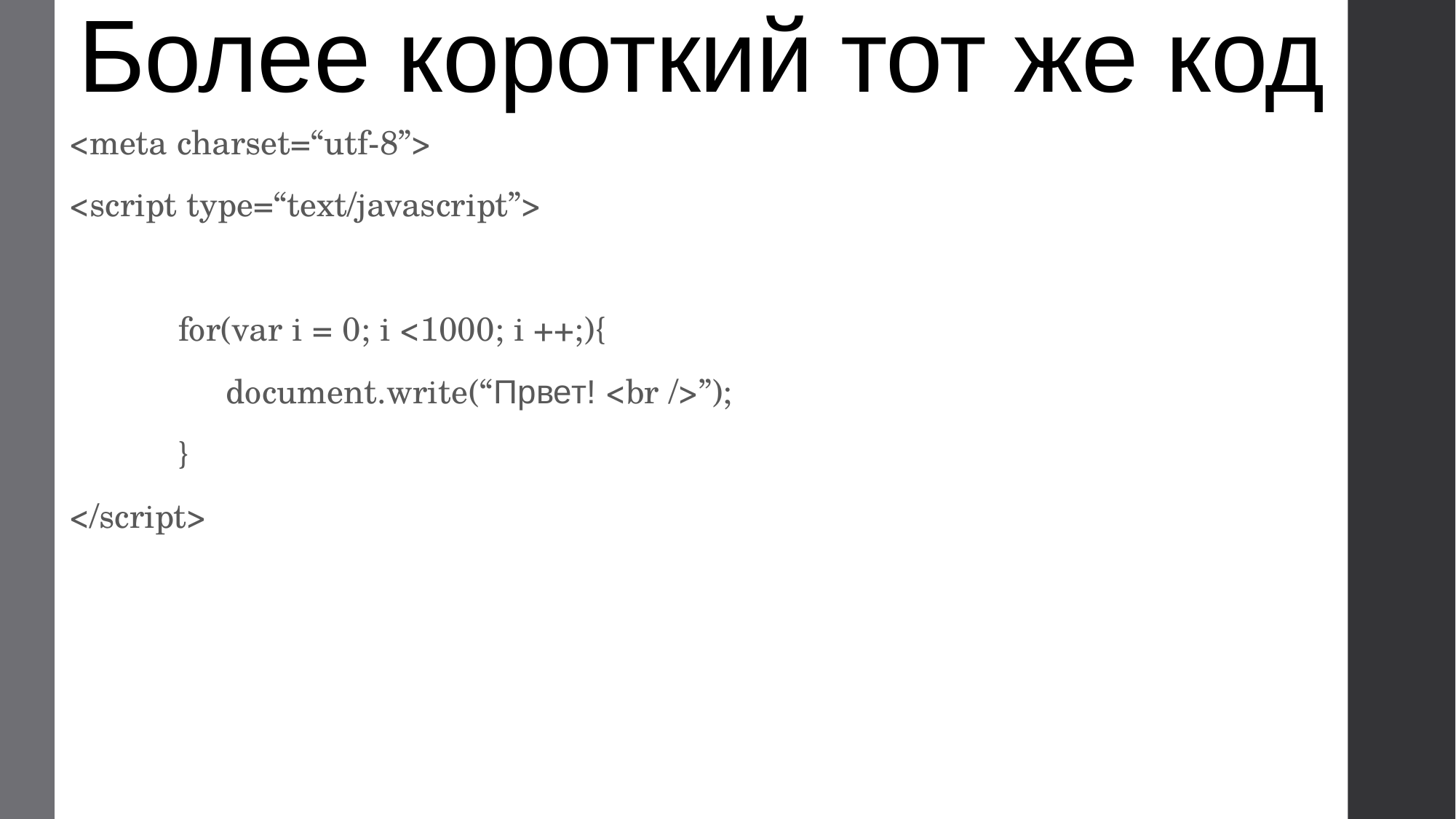

# Более короткий тот же код
<meta charset=“utf-8”>
<script type=“text/javascript”>

	for(var i = 0; i <1000; i ++;){
	     document.write(“Првет! <br />”);
	}
</script>